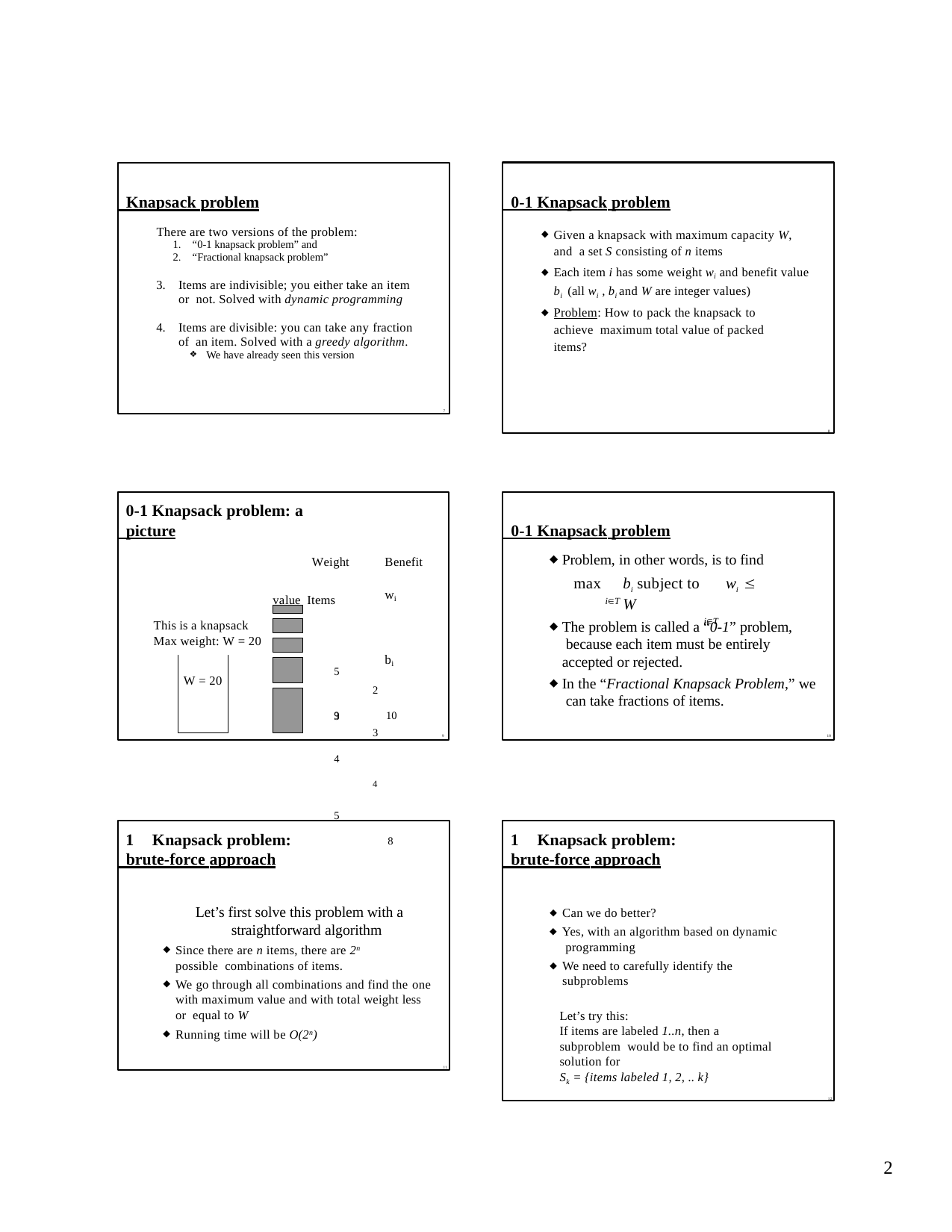

Knapsack problem
There are two versions of the problem:
“0-1 knapsack problem” and
“Fractional knapsack problem”

Items are indivisible; you either take an item or  not. Solved with dynamic programming

Items are divisible: you can take any fraction of  an item. Solved with a greedy algorithm.
We have already seen this version

7

  0-1 Knapsack problem
Given a knapsack with maximum capacity W, and  a set S consisting of n items
Each item i has some weight wi and benefit value
bi (all wi , bi and W are integer values)
Problem: How to pack the knapsack to achieve  maximum total value of packed items?

8

0-1 Knapsack problem: a
  picture
Weight	Benefit value  Items	wi		bi
2	3
3	4
4	5
8
  0-1 Knapsack problem
Problem, in other words, is to find
max
bi  subject to	wi  ≤ W
i∈T
i∈T

The problem is called a “0-1” problem,  because each item must be entirely  accepted or rejected.
In the “Fractional Knapsack Problem,” we  can take fractions of items.
This is a knapsack  Max weight: W = 20

5
W = 20
9
10
9
10
Knapsack problem:
  brute-force approach

Let’s first solve this problem with a  straightforward algorithm
Since there are n items, there are 2n possible  combinations of items.
We go through all combinations and find the one  with maximum value and with total weight less or  equal to W
Running time will be O(2n)

11
Knapsack problem:
  brute-force approach

Can we do better?
Yes, with an algorithm based on dynamic  programming
We need to carefully identify the subproblems

Let’s try this:
If items are labeled 1..n, then a subproblem  would be to find an optimal solution for
Sk = {items labeled 1, 2, .. k}
12
2